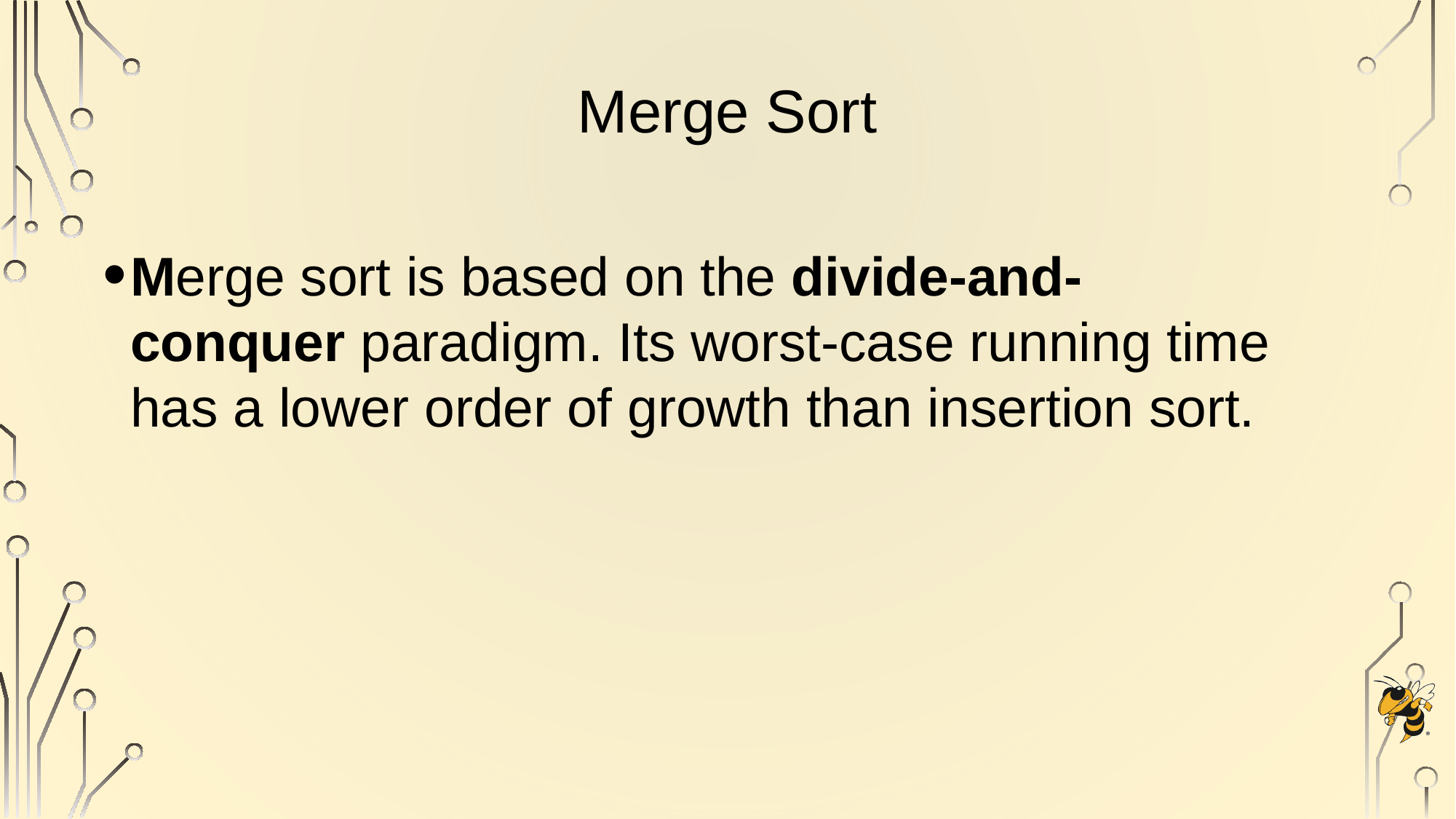

# Merge Sort
Merge sort is based on the divide-and-conquer paradigm. Its worst-case running time has a lower order of growth than insertion sort.